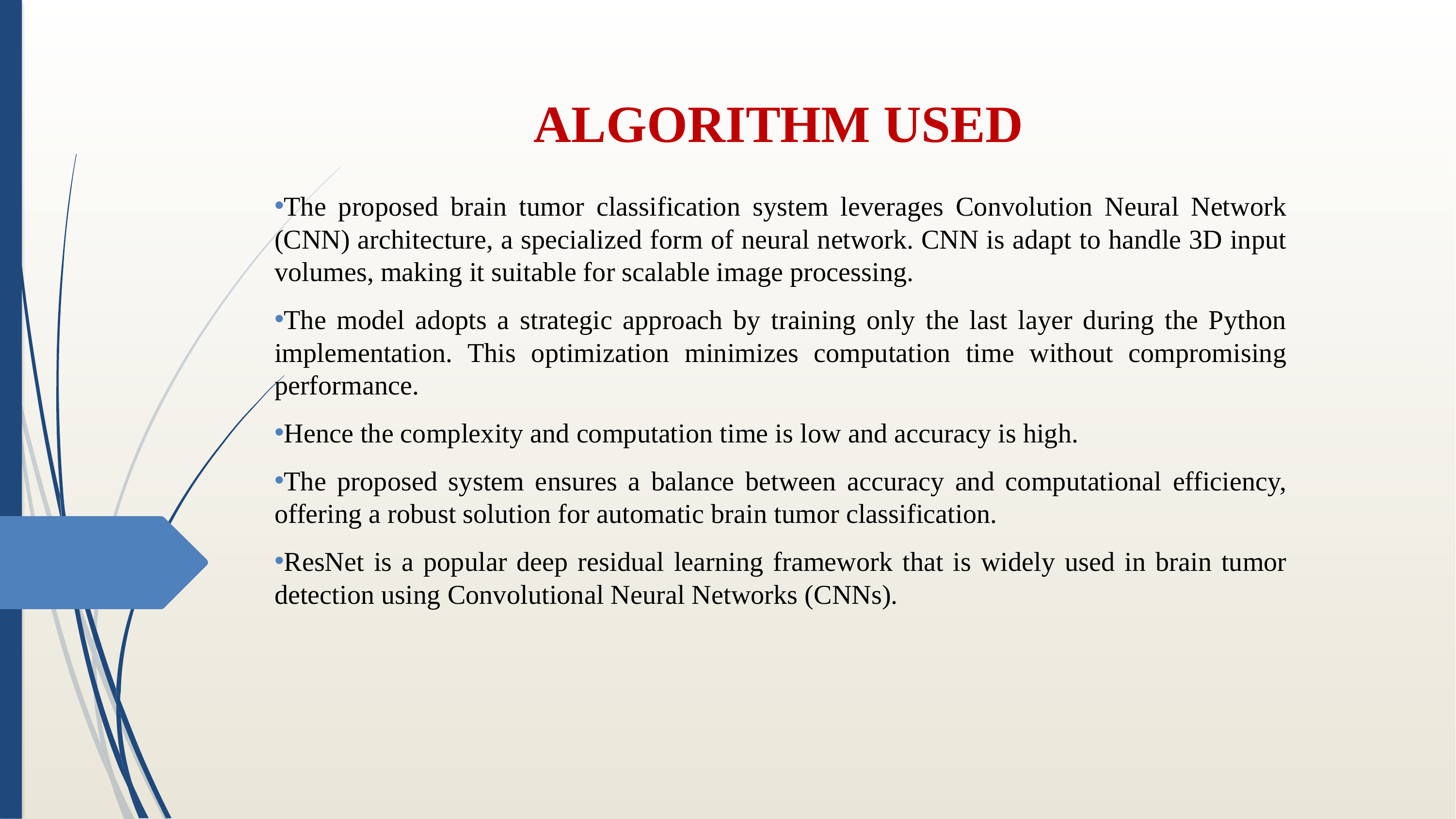

# ALGORITHM USED
The proposed brain tumor classification system leverages Convolution Neural Network (CNN) architecture, a specialized form of neural network. CNN is adapt to handle 3D input volumes, making it suitable for scalable image processing.
The model adopts a strategic approach by training only the last layer during the Python implementation. This optimization minimizes computation time without compromising performance.
Hence the complexity and computation time is low and accuracy is high.
The proposed system ensures a balance between accuracy and computational efficiency, offering a robust solution for automatic brain tumor classification.
ResNet is a popular deep residual learning framework that is widely used in brain tumor detection using Convolutional Neural Networks (CNNs).